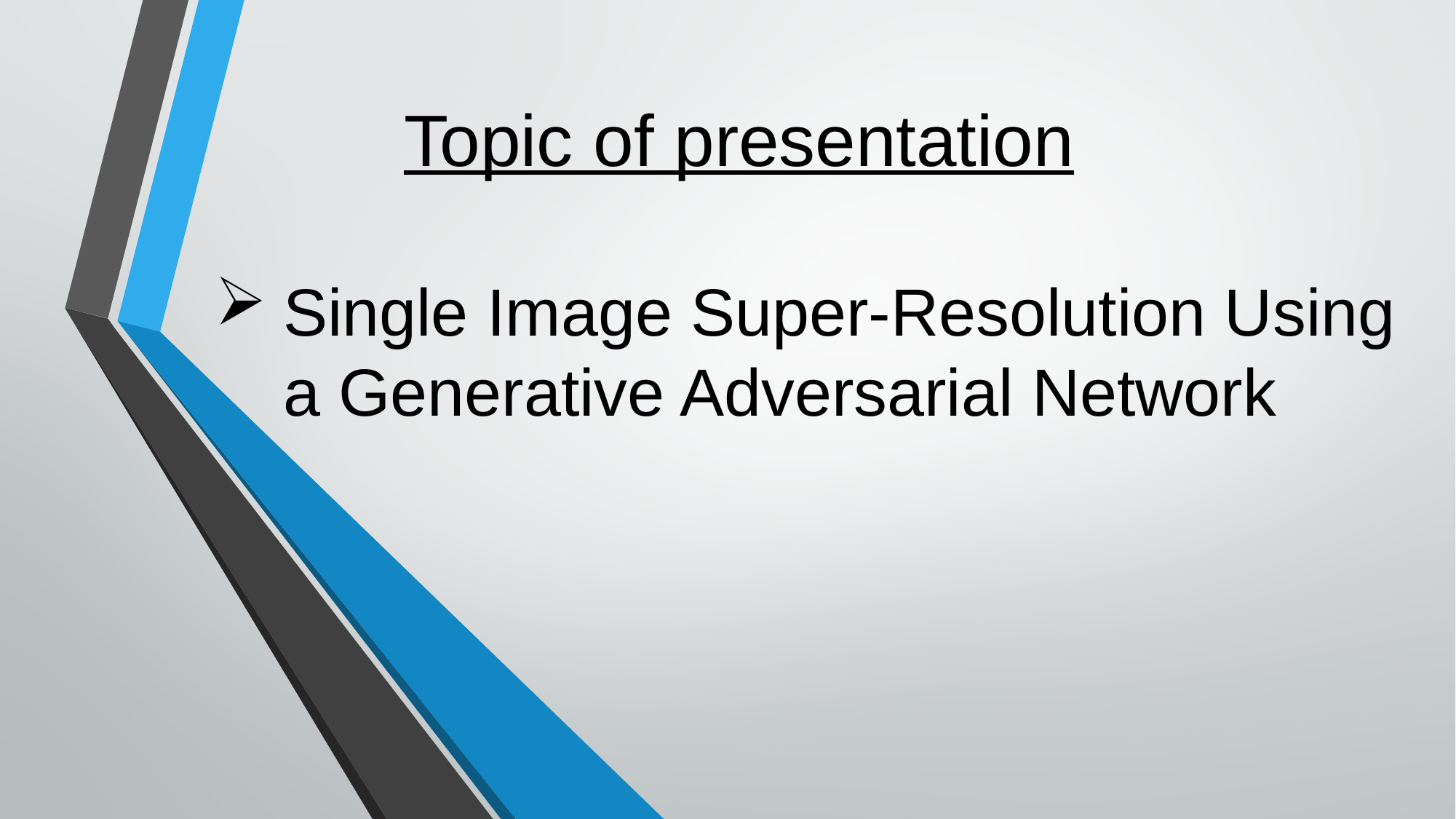

Topic of presentation
# Single Image Super-Resolution Using a Generative Adversarial Network